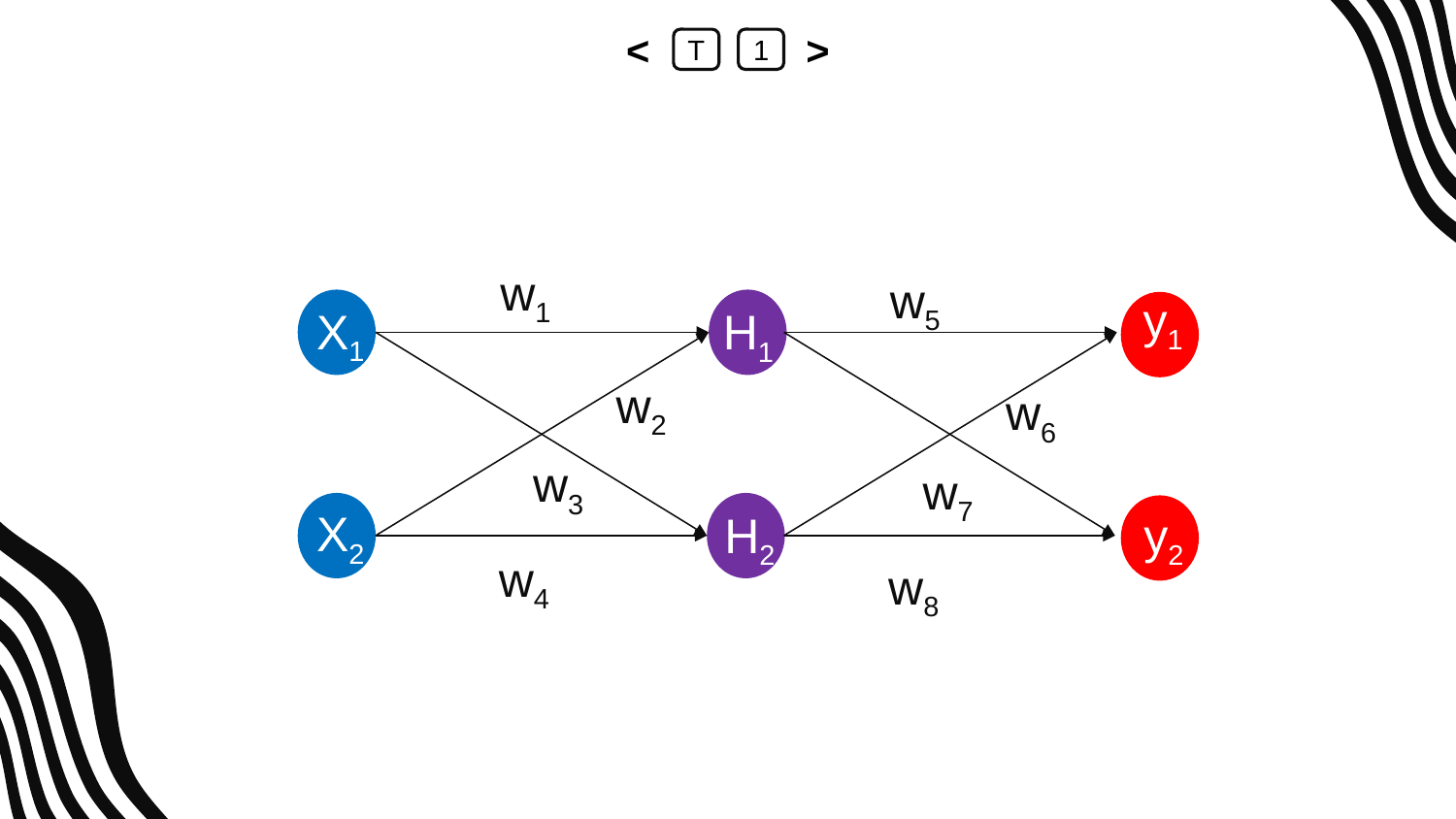

<
T
1
>
w1
w5
y1

X1
H1
w2
w6
w3
w7

X2
H2
y2
w4
w8